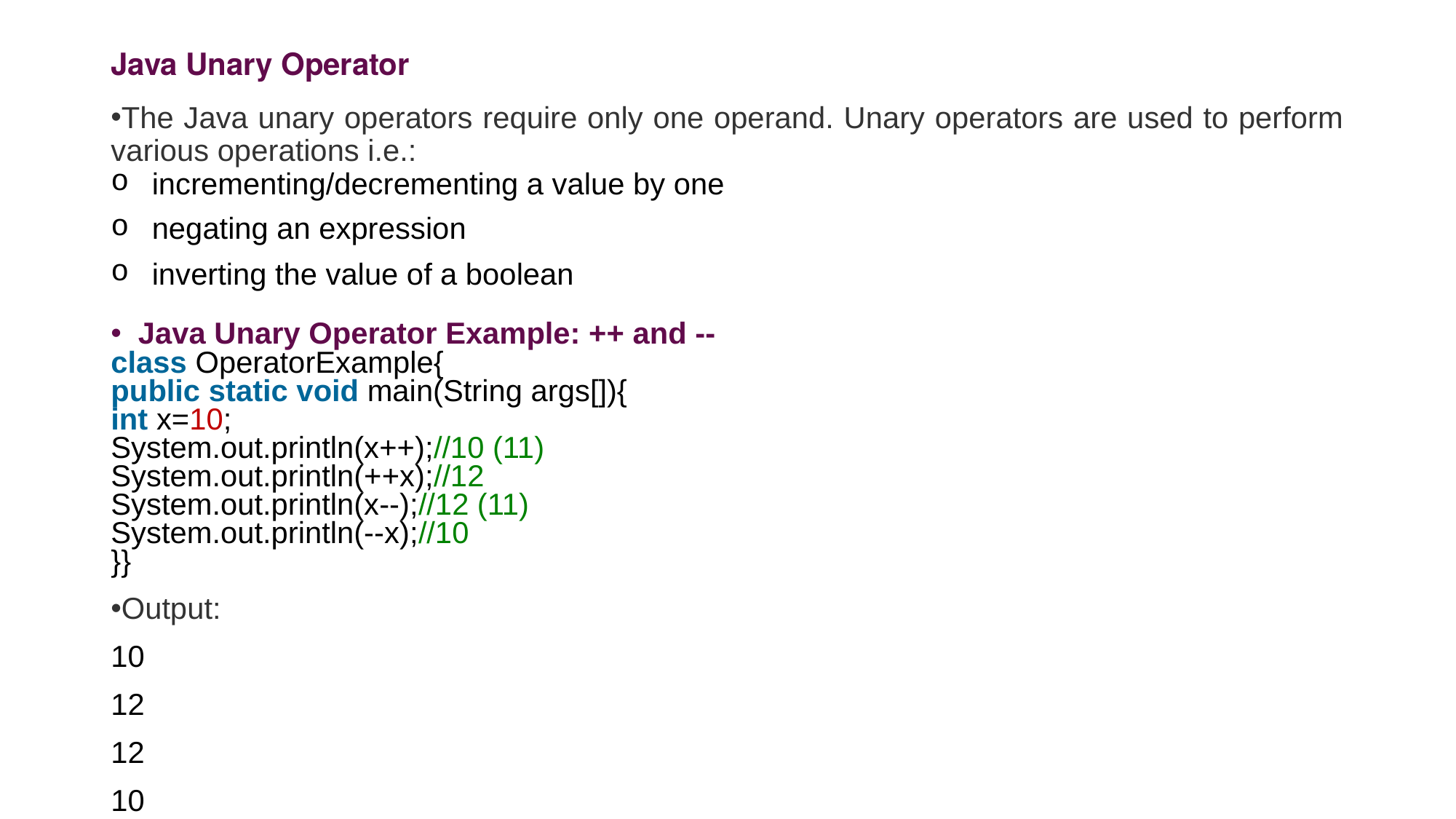

# Java Unary Operator
The Java unary operators require only one operand. Unary operators are used to perform various operations i.e.:
incrementing/decrementing a value by one
negating an expression
inverting the value of a boolean
Java Unary Operator Example: ++ and --
class OperatorExample{
public static void main(String args[]){
int x=10;
System.out.println(x++);//10 (11)
System.out.println(++x);//12
System.out.println(x--);//12 (11)
System.out.println(--x);//10
}}
Output:
10
12
12
10